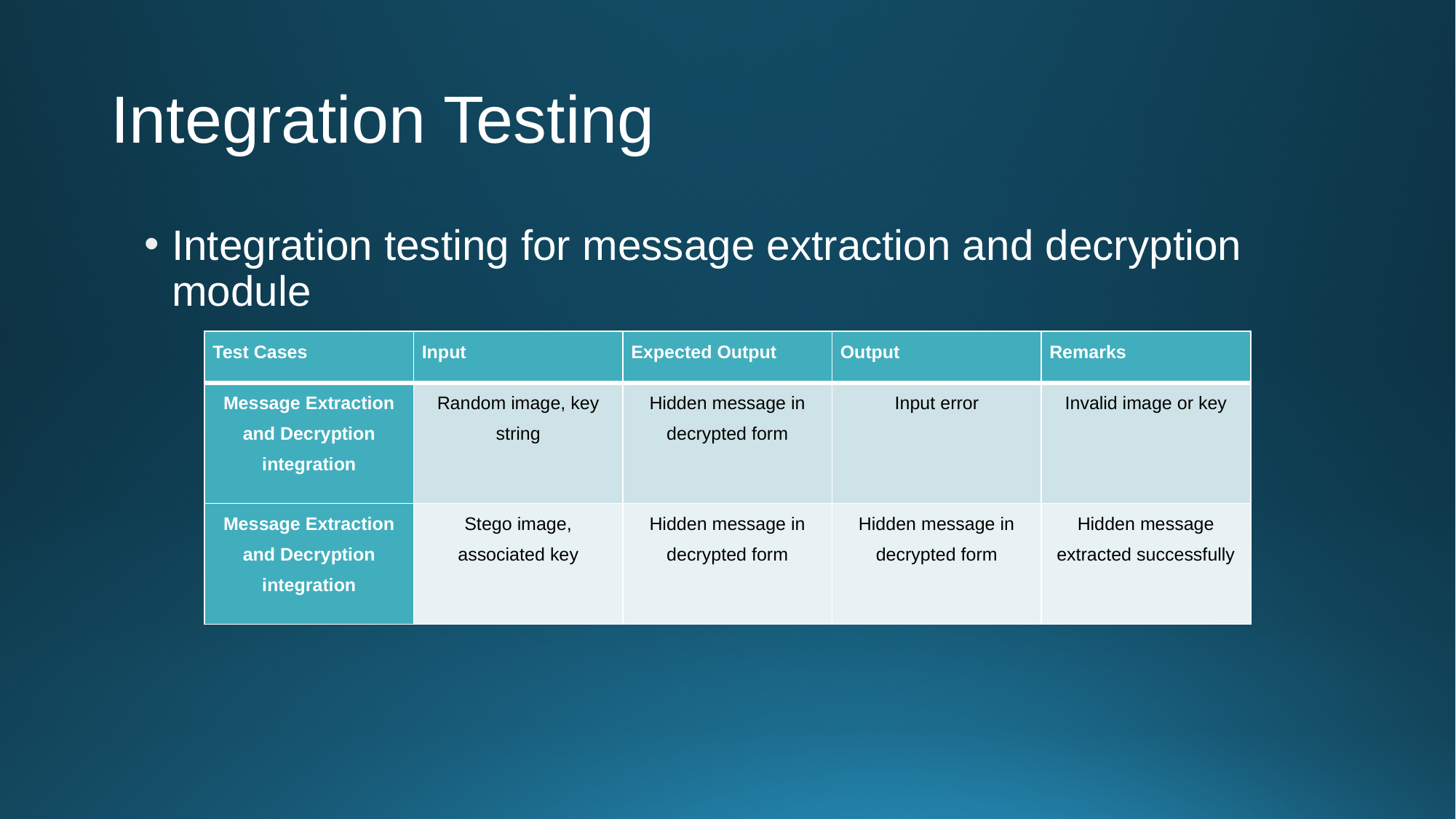

# Integration Testing
Integration testing for message extraction and decryption module
| Test Cases | Input | Expected Output | Output | Remarks |
| --- | --- | --- | --- | --- |
| Message Extraction and Decryption integration | Random image, key string | Hidden message in decrypted form | Input error | Invalid image or key |
| Message Extraction and Decryption integration | Stego image, associated key | Hidden message in decrypted form | Hidden message in decrypted form | Hidden message extracted successfully |